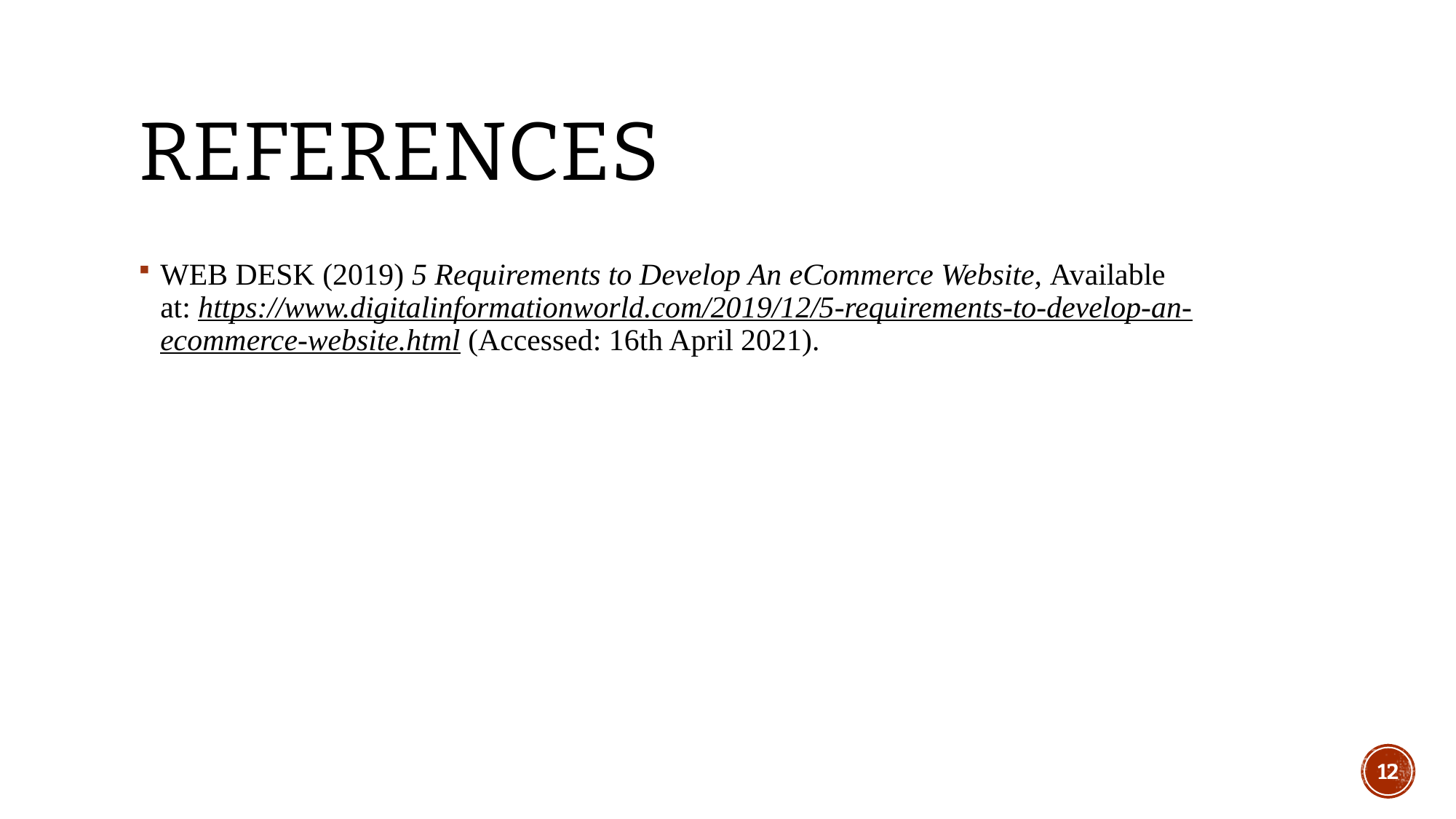

# References
WEB DESK (2019) 5 Requirements to Develop An eCommerce Website, Available at: https://www.digitalinformationworld.com/2019/12/5-requirements-to-develop-an-ecommerce-website.html (Accessed: 16th April 2021).
12